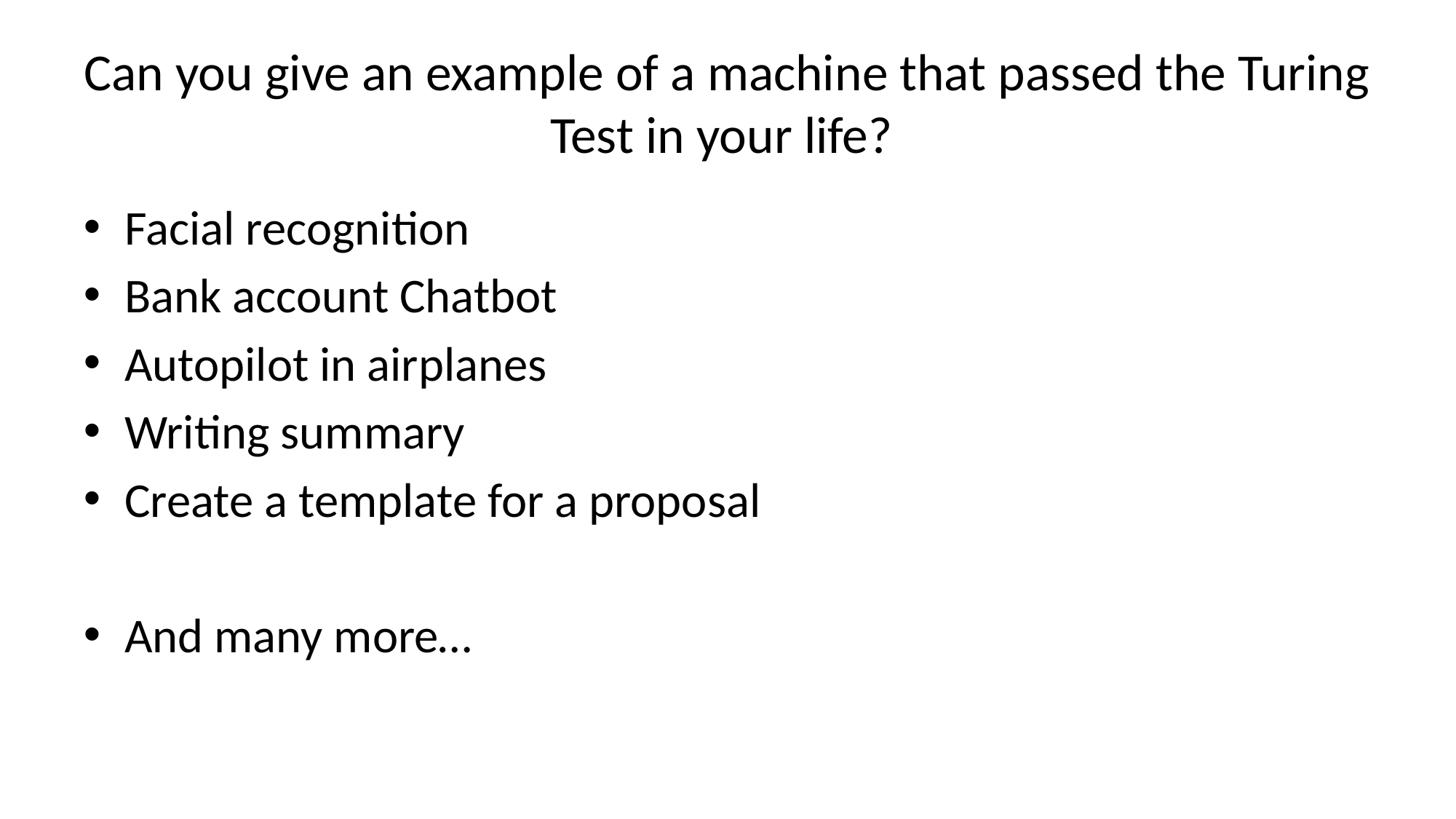

# Can you give an example of a machine that passed the Turing Test in your life?
Facial recognition
Bank account Chatbot
Autopilot in airplanes
Writing summary
Create a template for a proposal

And many more…